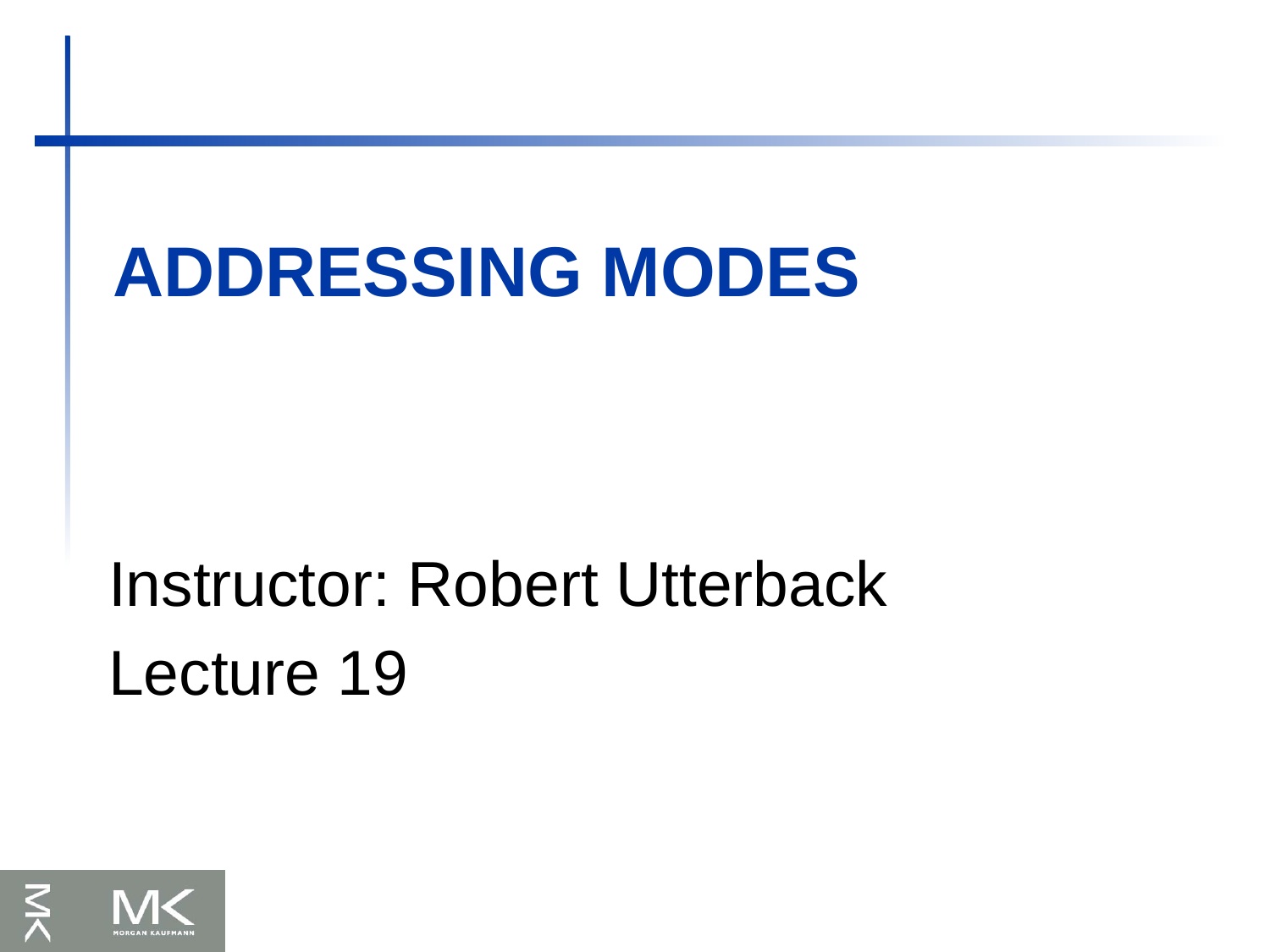

# Addressing Modes
Instructor: Robert Utterback
Lecture 19